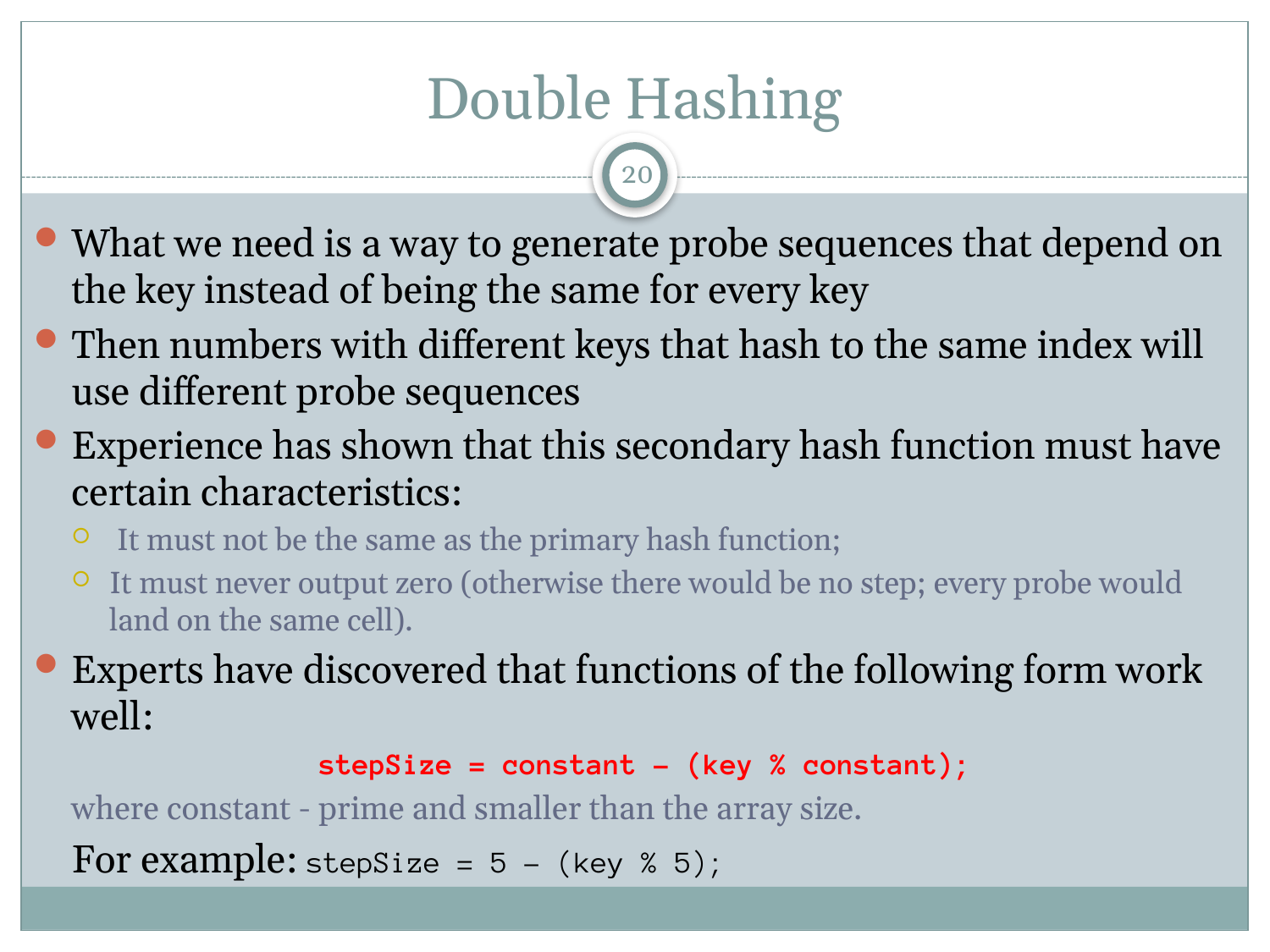

# Double Hashing
20
What we need is a way to generate probe sequences that depend on the key instead of being the same for every key
Then numbers with different keys that hash to the same index will use different probe sequences
Experience has shown that this secondary hash function must have certain characteristics:
 It must not be the same as the primary hash function;
It must never output zero (otherwise there would be no step; every probe would land on the same cell).
Experts have discovered that functions of the following form work well:
stepSize = constant - (key % constant);
where constant - prime and smaller than the array size.
For example: stepSize = 5 - (key % 5);